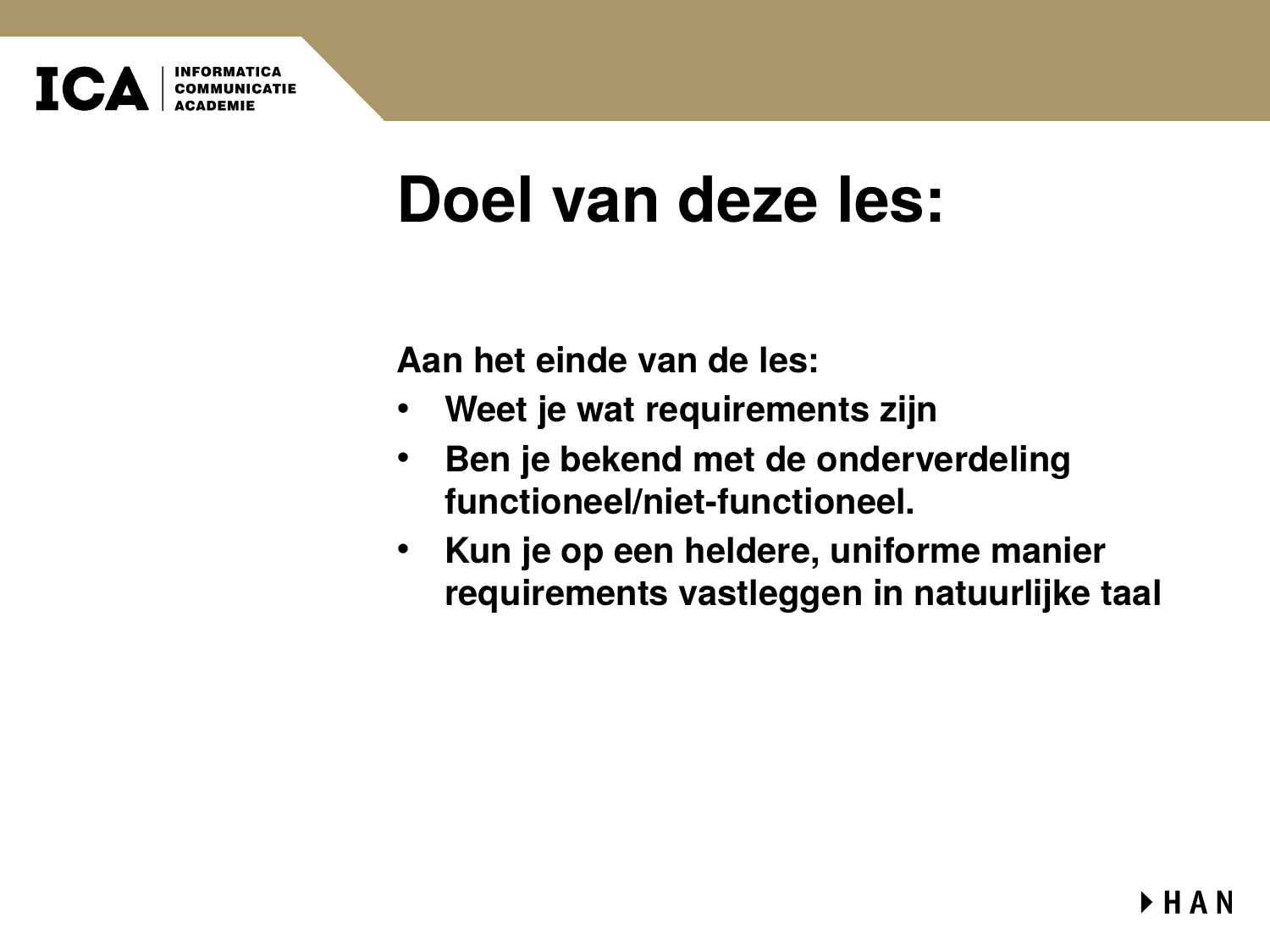

# Doel van deze les:

Aan het einde van de les:
Weet je wat requirements zijn
Ben je bekend met de onderverdeling functioneel/niet-functioneel.
Kun je op een heldere, uniforme manier requirements vastleggen in natuurlijke taal